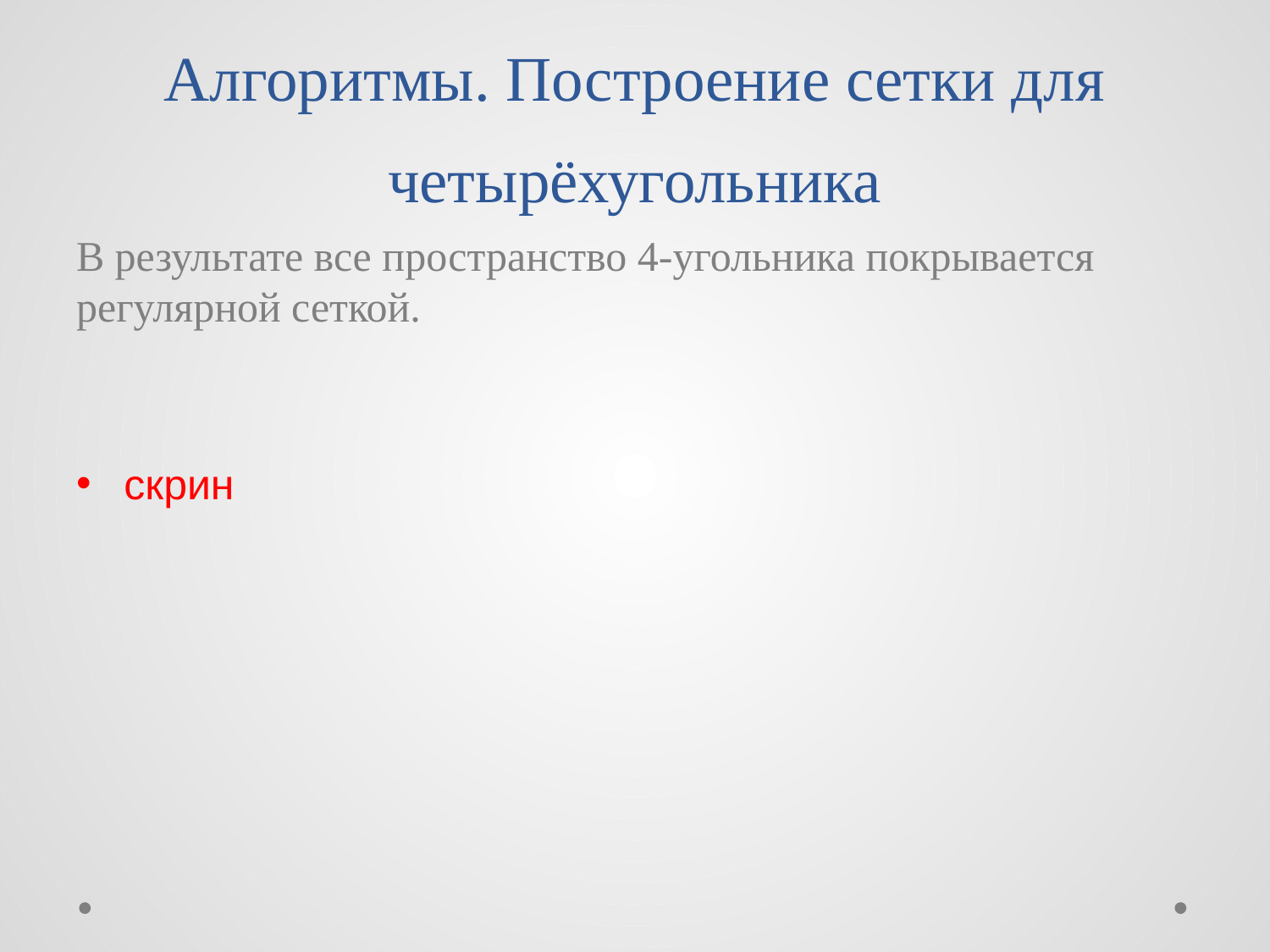

# Алгоритмы. Построение сетки для четырёхугольника
В результате все пространство 4-угольника покрывается регулярной сеткой.

скрин